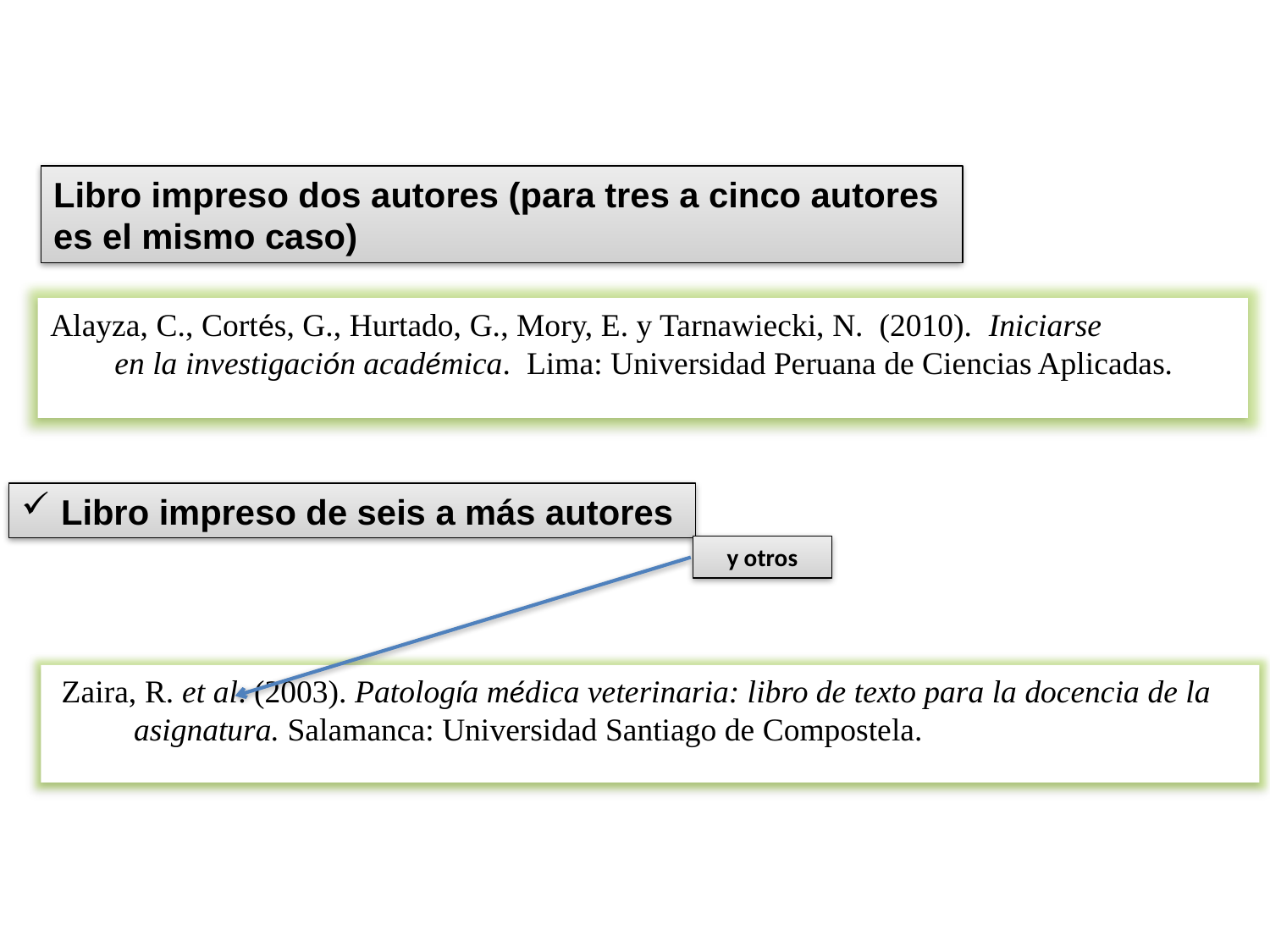

Libro impreso dos autores (para tres a cinco autores es el mismo caso)
Alayza, C., Cortés, G., Hurtado, G., Mory, E. y Tarnawiecki, N.  (2010).  Iniciarse
        en la investigación académica.  Lima: Universidad Peruana de Ciencias Aplicadas.

Libro impreso de seis a más autores
y otros
 Zaira, R. et al. (2003). Patología médica veterinaria: libro de texto para la docencia de la
          asignatura. Salamanca: Universidad Santiago de Compostela.